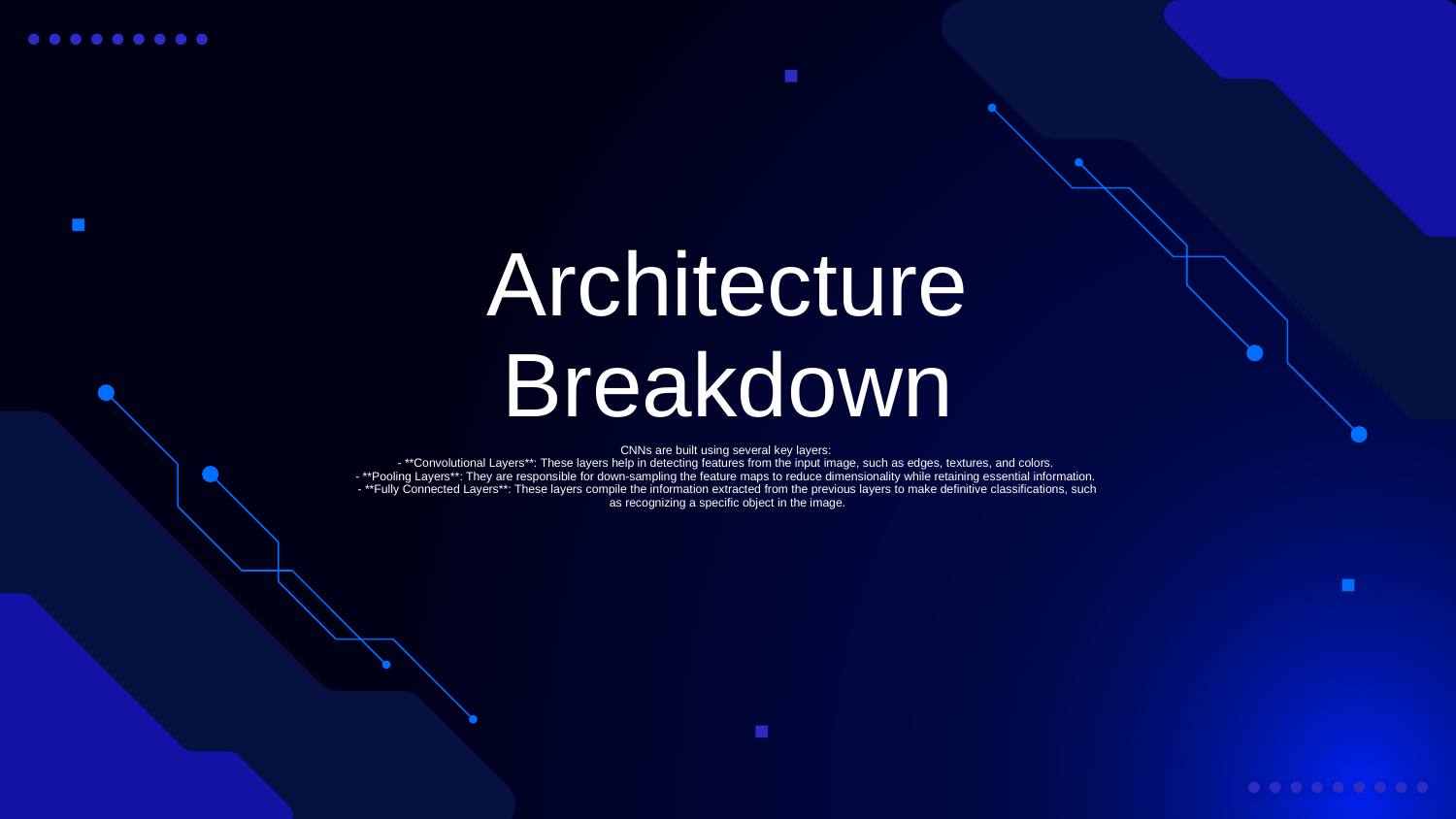

Architecture Breakdown
CNNs are built using several key layers:
- **Convolutional Layers**: These layers help in detecting features from the input image, such as edges, textures, and colors.
- **Pooling Layers**: They are responsible for down-sampling the feature maps to reduce dimensionality while retaining essential information.
- **Fully Connected Layers**: These layers compile the information extracted from the previous layers to make definitive classifications, such as recognizing a specific object in the image.